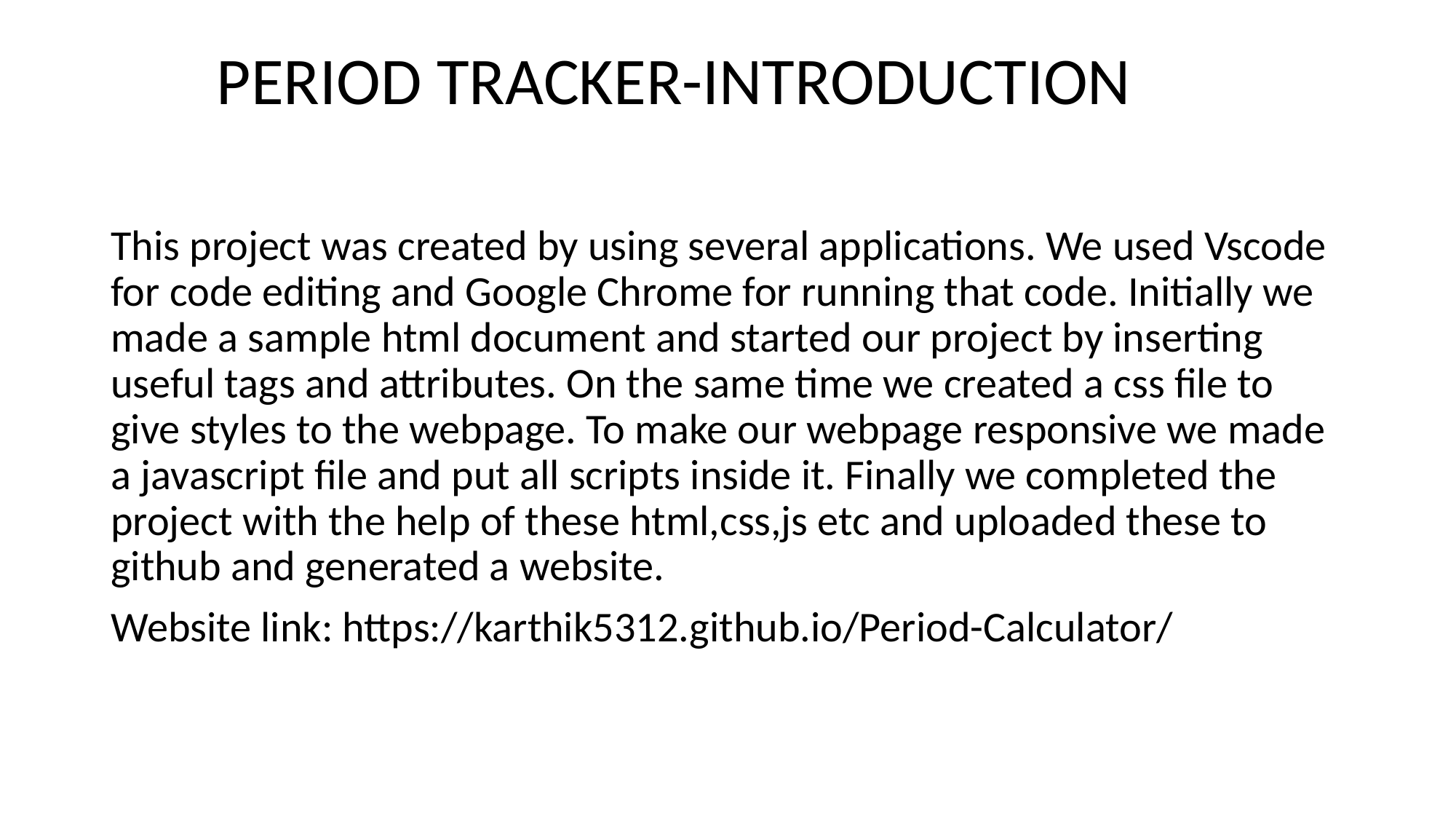

# PERIOD TRACKER-INTRODUCTION
This project was created by using several applications. We used Vscode for code editing and Google Chrome for running that code. Initially we made a sample html document and started our project by inserting useful tags and attributes. On the same time we created a css file to give styles to the webpage. To make our webpage responsive we made a javascript file and put all scripts inside it. Finally we completed the project with the help of these html,css,js etc and uploaded these to github and generated a website.
Website link: https://karthik5312.github.io/Period-Calculator/